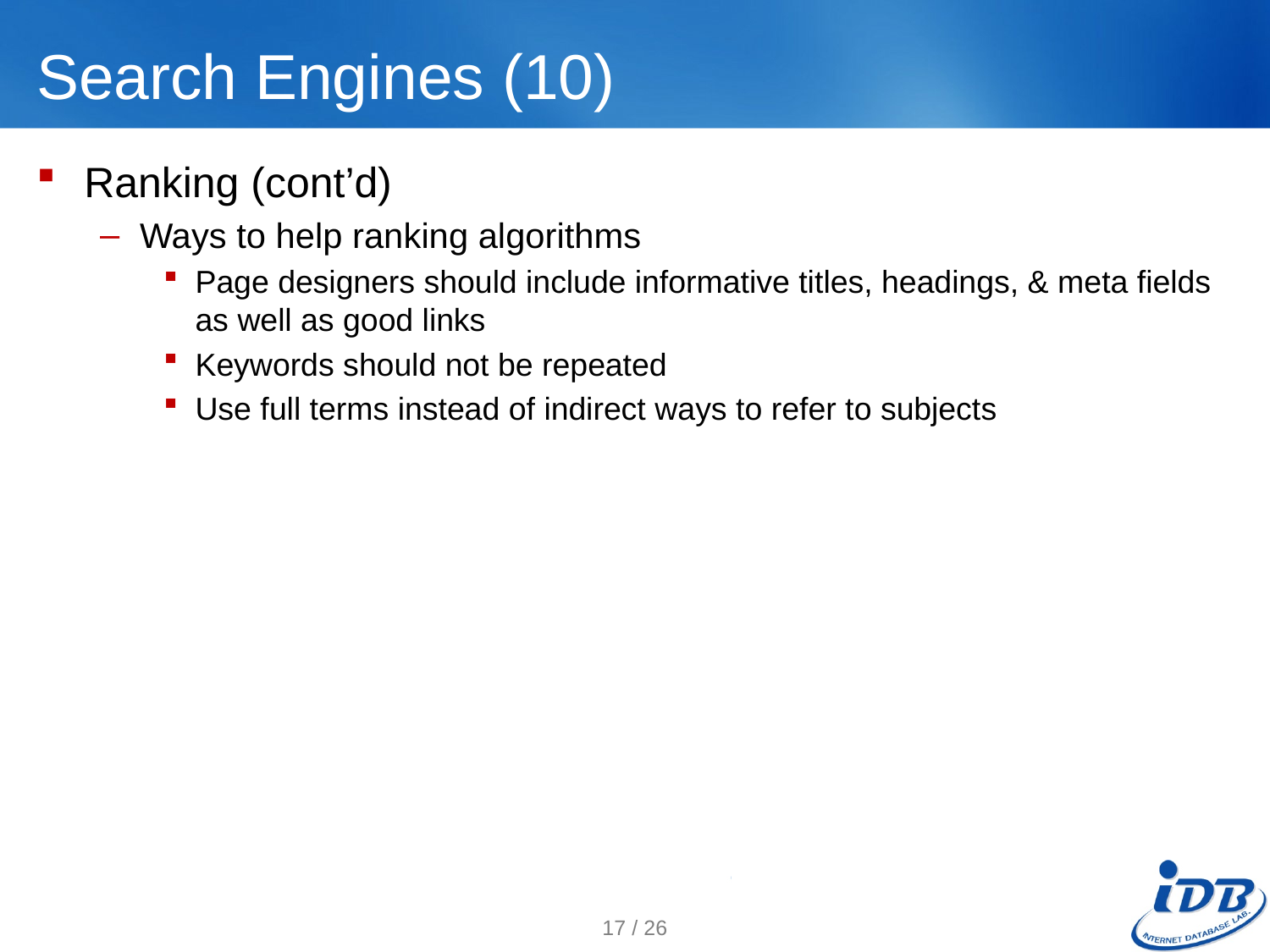

# Search Engines (10)
Ranking (cont’d)
Ways to help ranking algorithms
Page designers should include informative titles, headings, & meta fields as well as good links
Keywords should not be repeated
Use full terms instead of indirect ways to refer to subjects
17 / 26